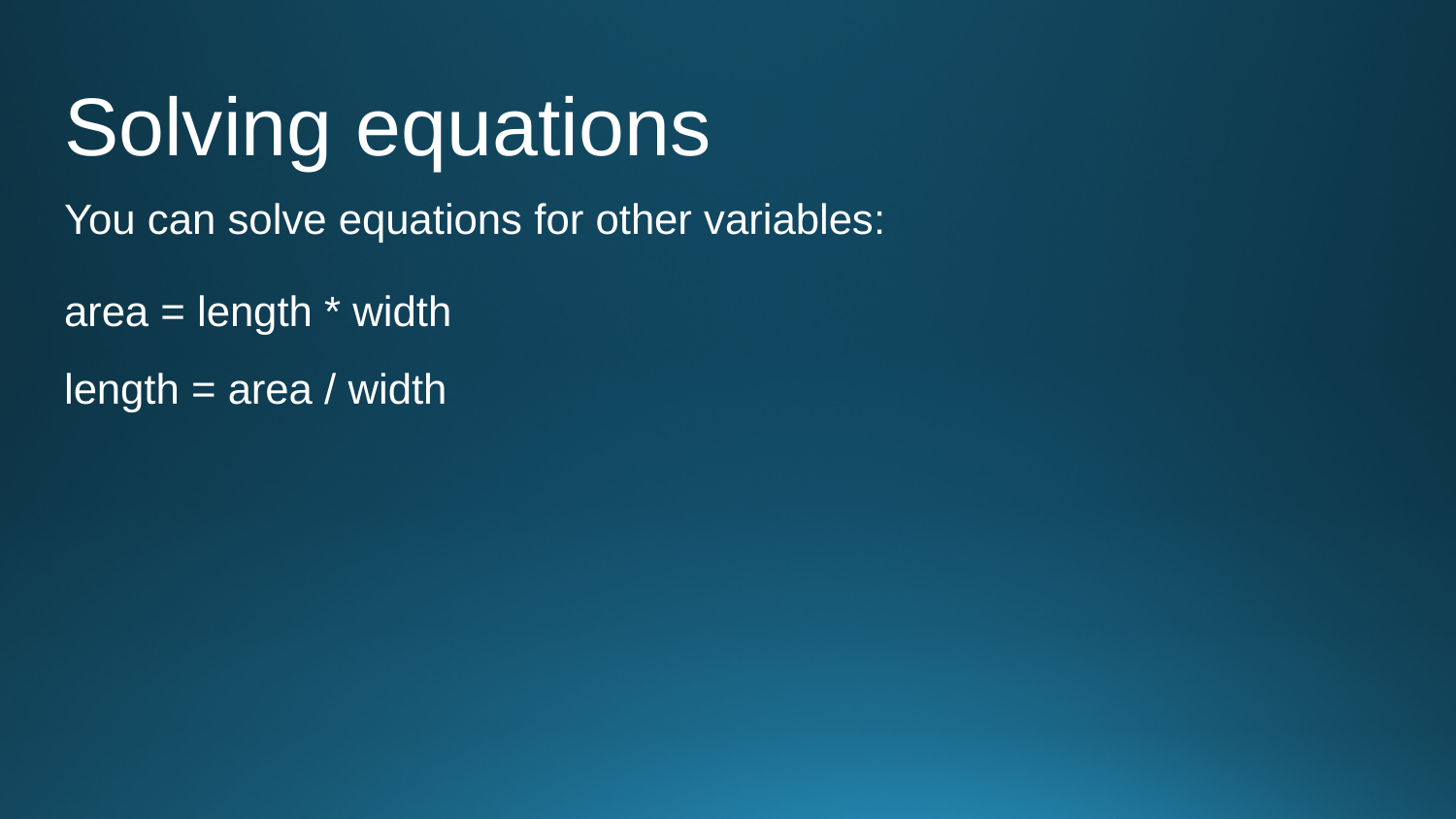

# Solving equations
You can solve equations for other variables:

area = length * width
length = area / width